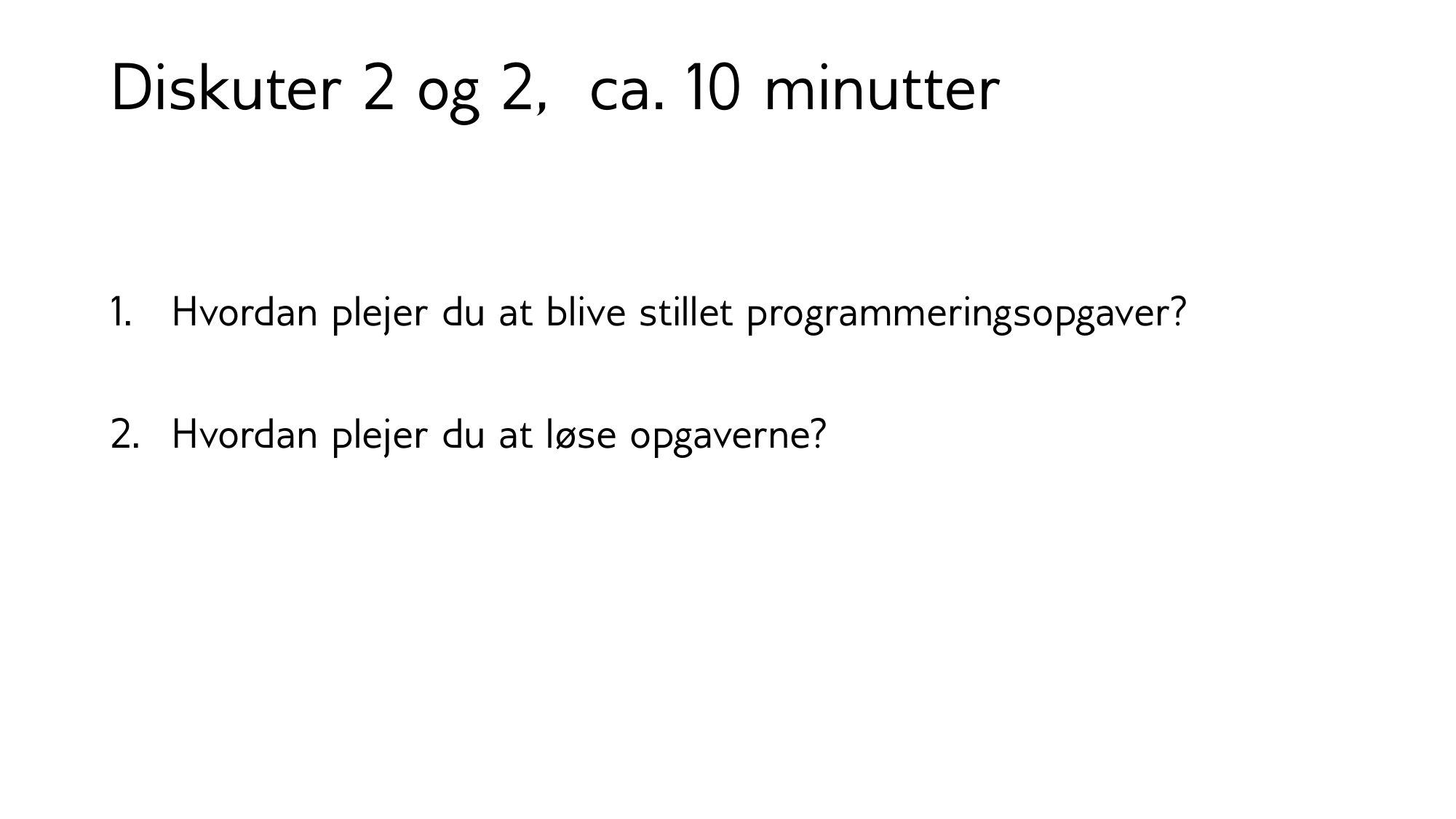

# Diskuter 2 og 2,  ca. 10 minutter

Hvordan plejer du at blive stillet programmeringsopgaver?

Hvordan plejer du at løse opgaverne?